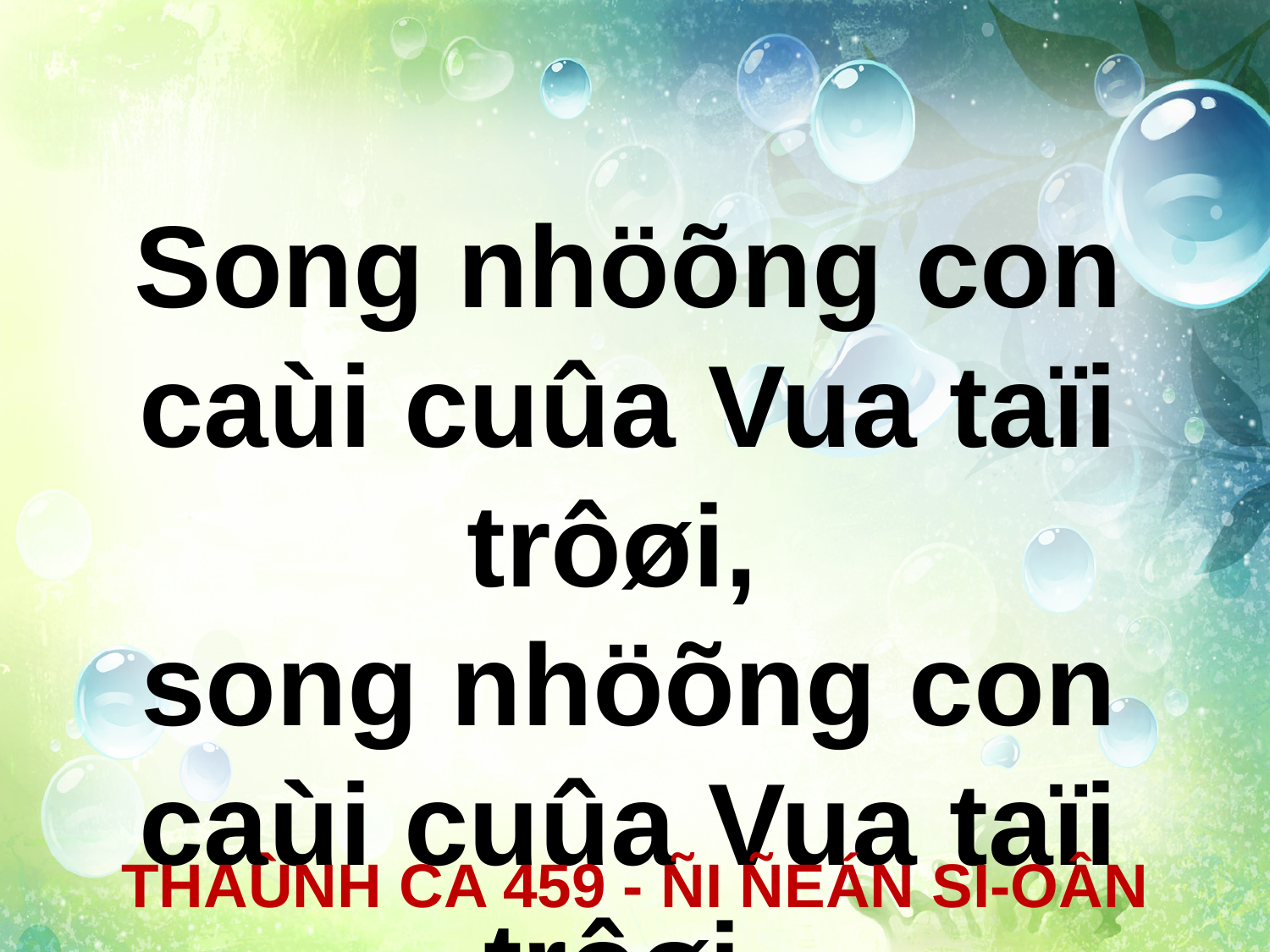

Song nhöõng con caùi cuûa Vua taïi trôøi,
song nhöõng con caùi cuûa Vua taïi trôøi.
THAÙNH CA 459 - ÑI ÑEÁN SI-OÂN